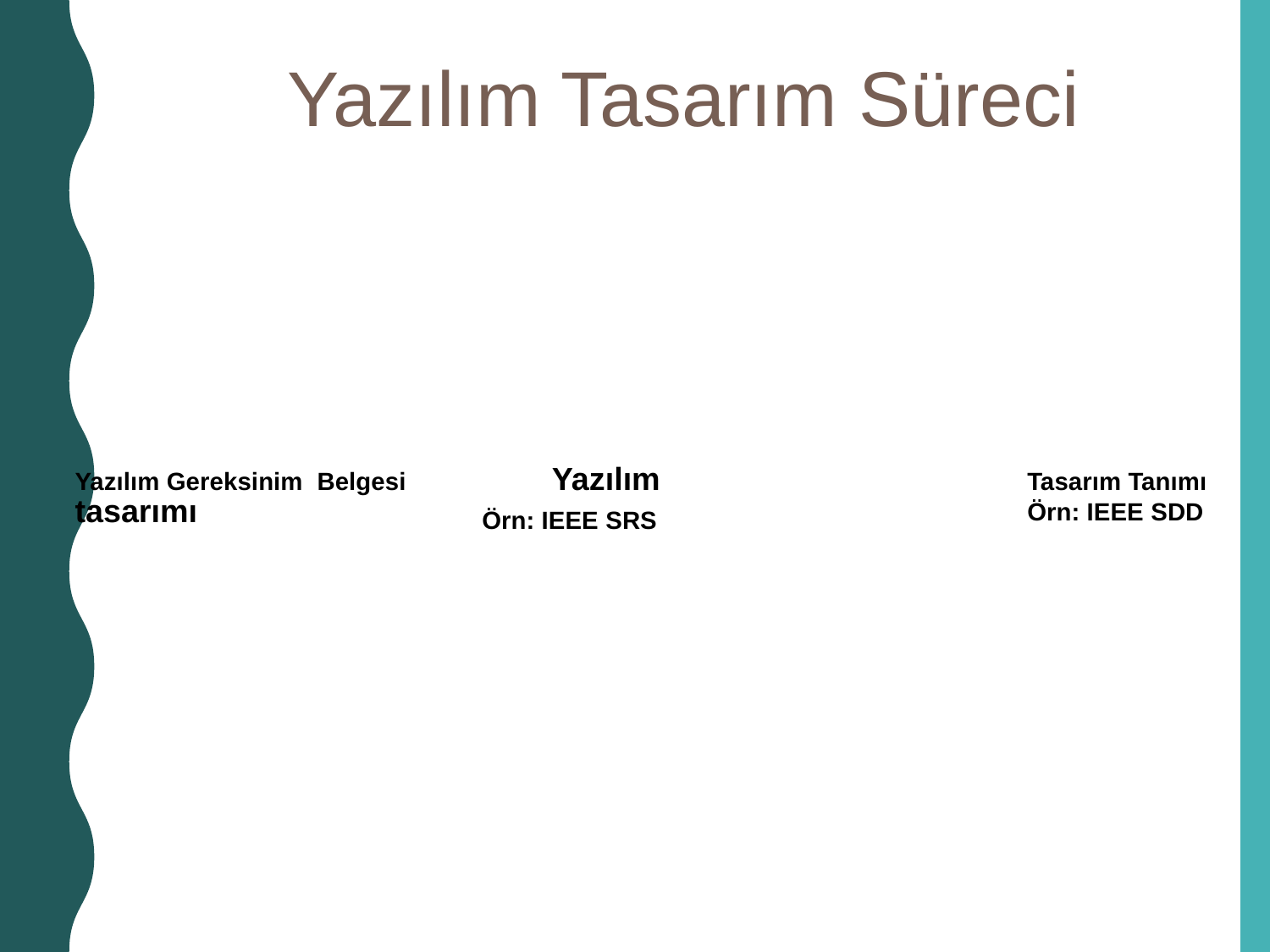

Yazılım Tasarım Süreci

Yazılım Gereksinim  Belgesi	           Yazılım tasarımı

Tasarım Tanımı
Örn: IEEE SDD

Örn: IEEE SRS